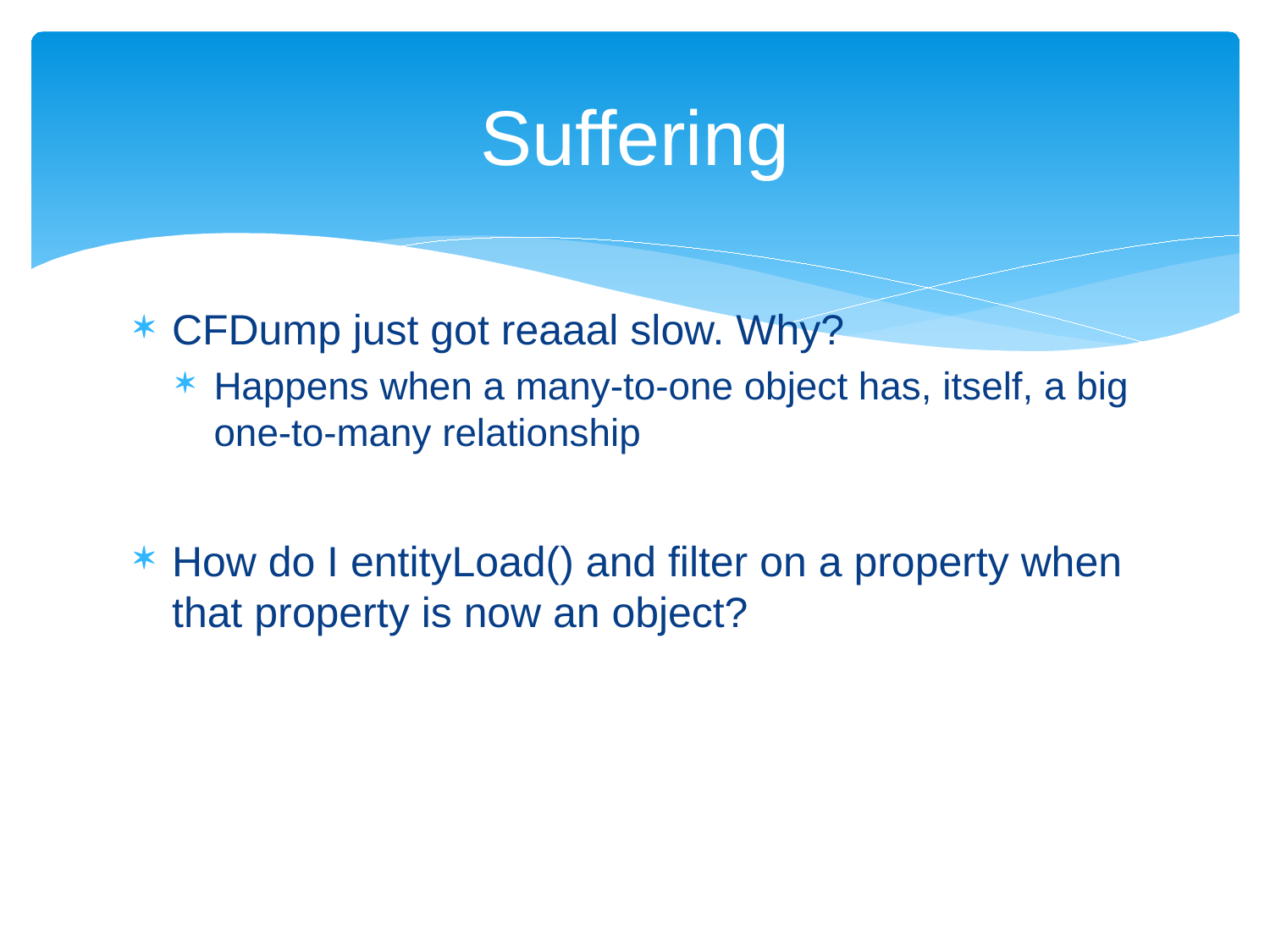

# Suffering
CFDump just got reaaal slow. Why?
Happens when a many-to-one object has, itself, a big one-to-many relationship

How do I entityLoad() and filter on a property when that property is now an object?